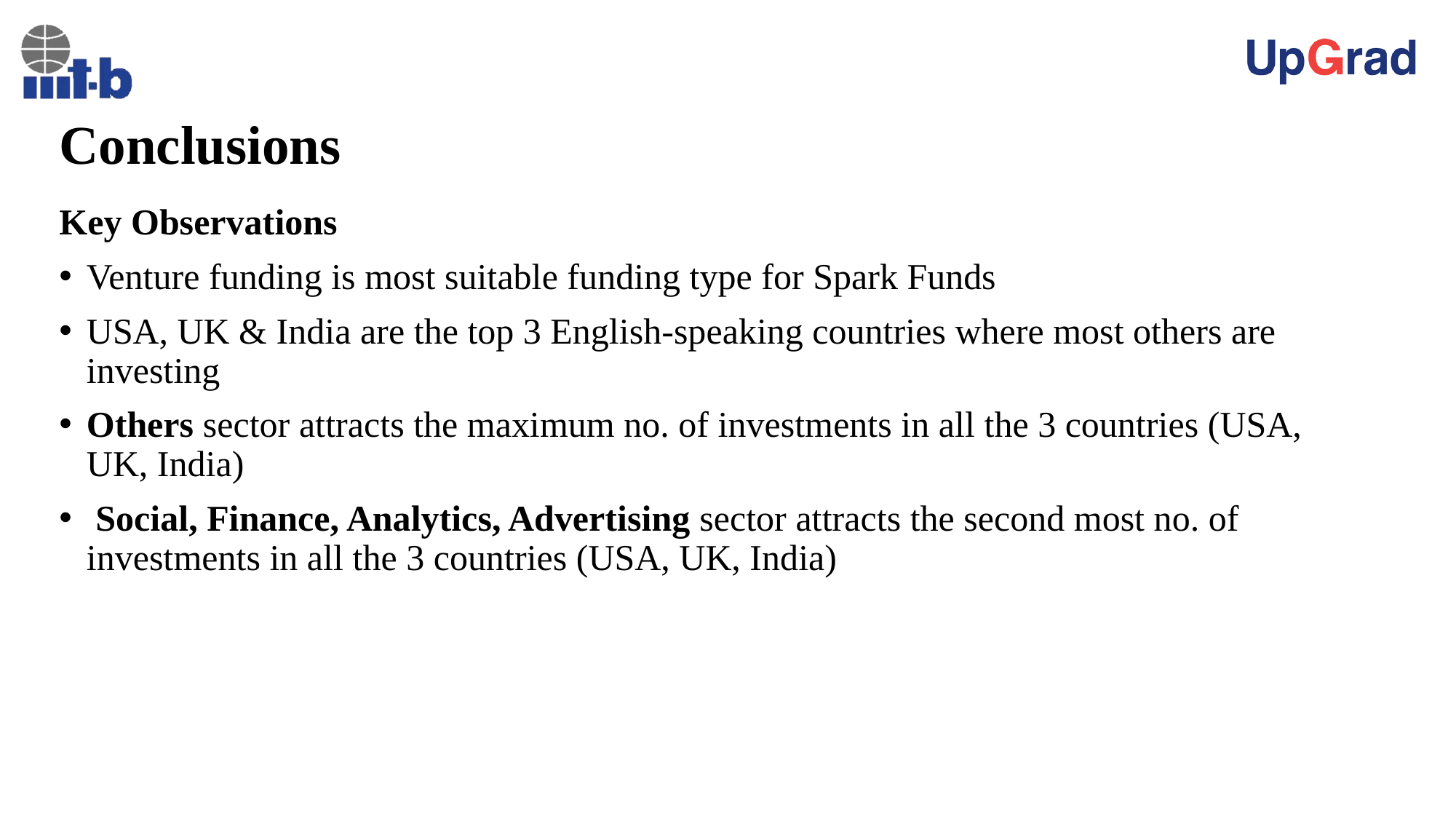

# Conclusions
Key Observations
Venture funding is most suitable funding type for Spark Funds
USA, UK & India are the top 3 English-speaking countries where most others are investing
Others sector attracts the maximum no. of investments in all the 3 countries (USA, UK, India)
 Social, Finance, Analytics, Advertising sector attracts the second most no. of investments in all the 3 countries (USA, UK, India)